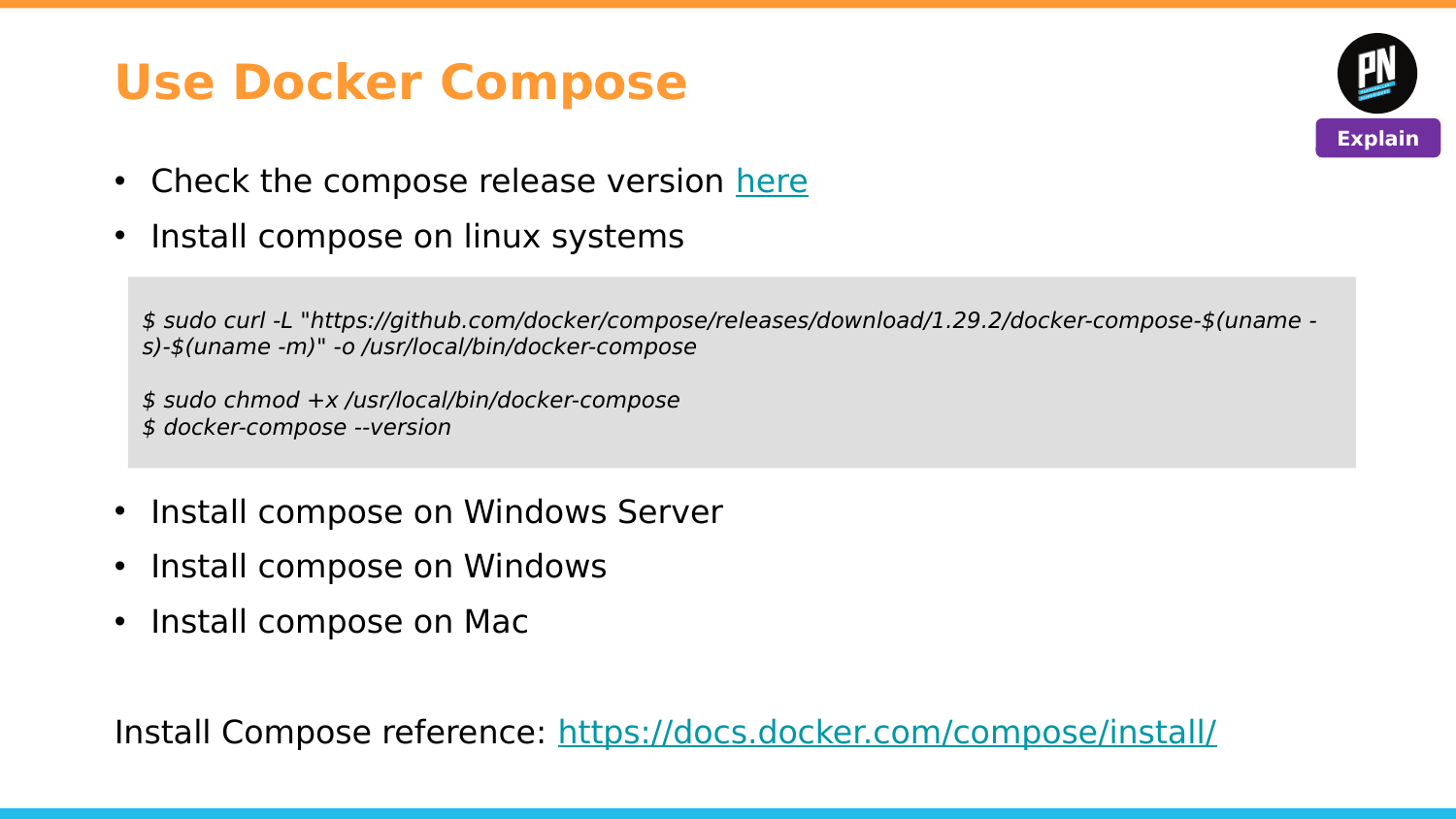

# Use Docker Compose
Explain
Check the compose release version here
Install compose on linux systems

Install compose on Windows Server
Install compose on Windows
Install compose on Mac

Install Compose reference: https://docs.docker.com/compose/install/

$ sudo curl -L "https://github.com/docker/compose/releases/download/1.29.2/docker-compose-$(uname -s)-$(uname -m)" -o /usr/local/bin/docker-compose

$ sudo chmod +x /usr/local/bin/docker-compose
$ docker-compose --version